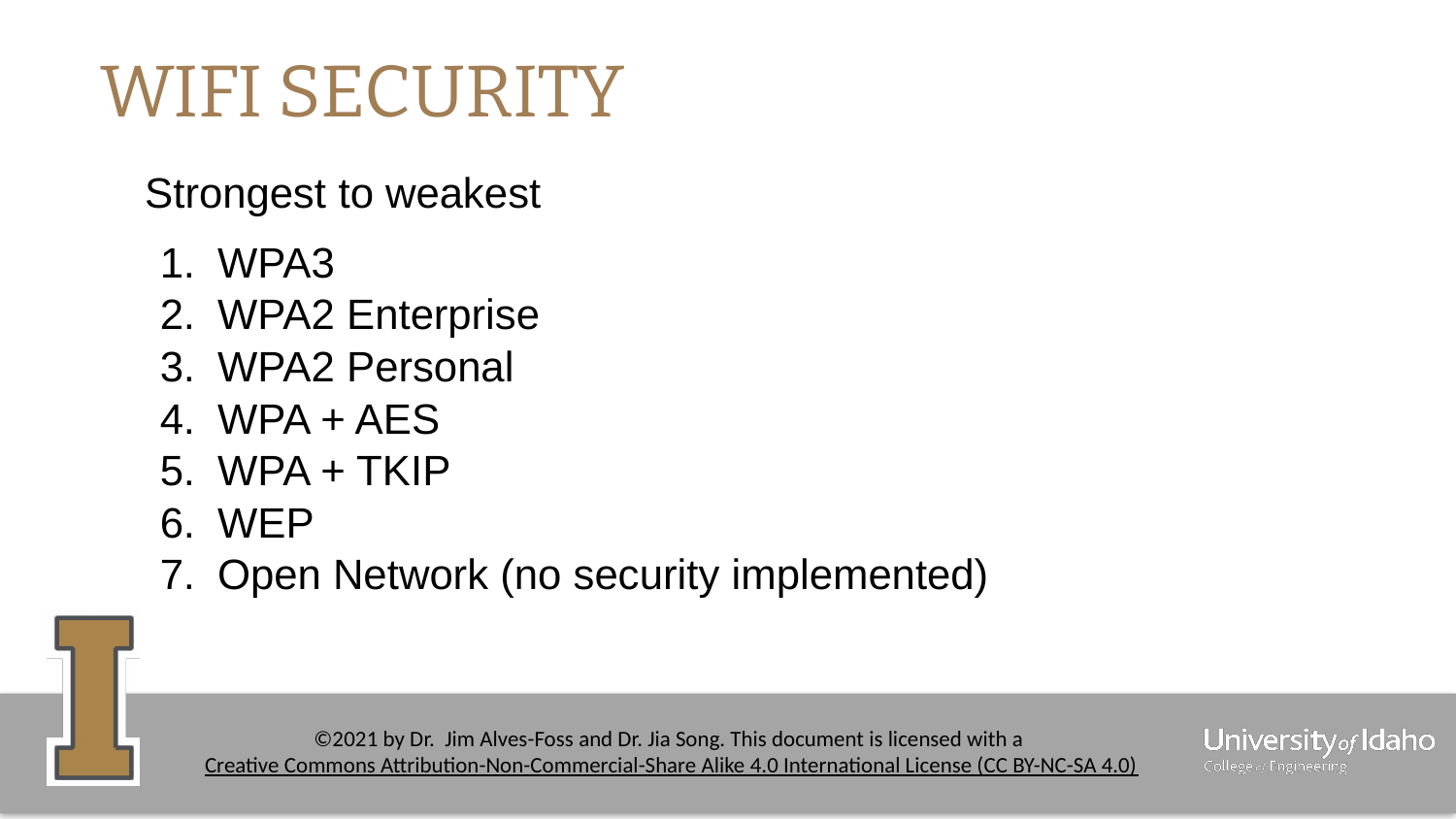

# WIFI SECURITY
Strongest to weakest
WPA3
WPA2 Enterprise
WPA2 Personal
WPA + AES
WPA + TKIP
WEP
Open Network (no security implemented)